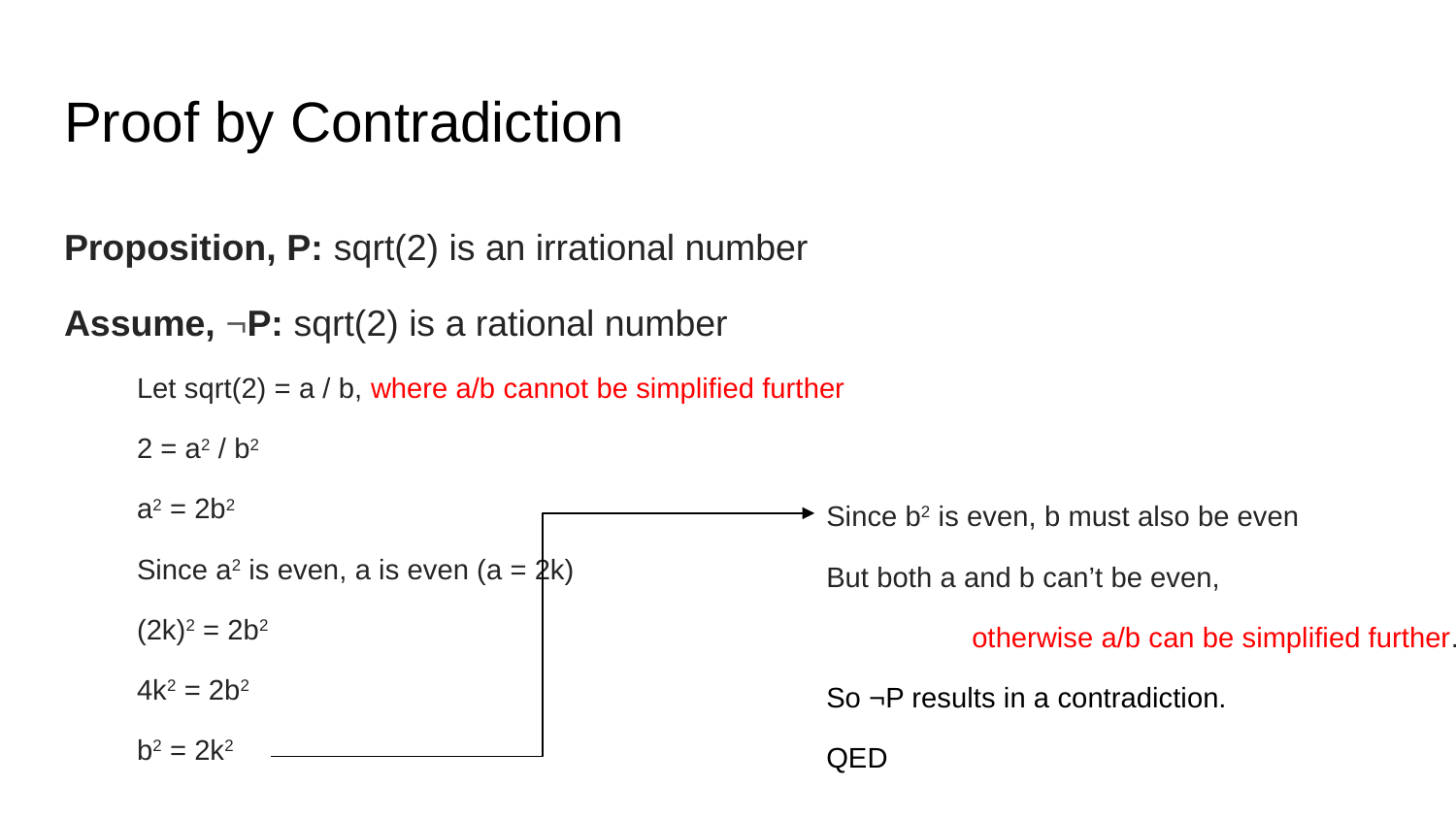

# Proof by Contradiction
Proposition, P: sqrt(2) is an irrational number
Assume, ¬P: sqrt(2) is a rational number
Let sqrt(2) = a / b, where a/b cannot be simplified further
2 = a2 / b2
a2 = 2b2
Since a2 is even, a is even (a = 2k)
(2k)2 = 2b2
4k2 = 2b2
b2 = 2k2

Since b2 is even, b must also be even
But both a and b can’t be even,
	otherwise a/b can be simplified further.
So ¬P results in a contradiction.
QED